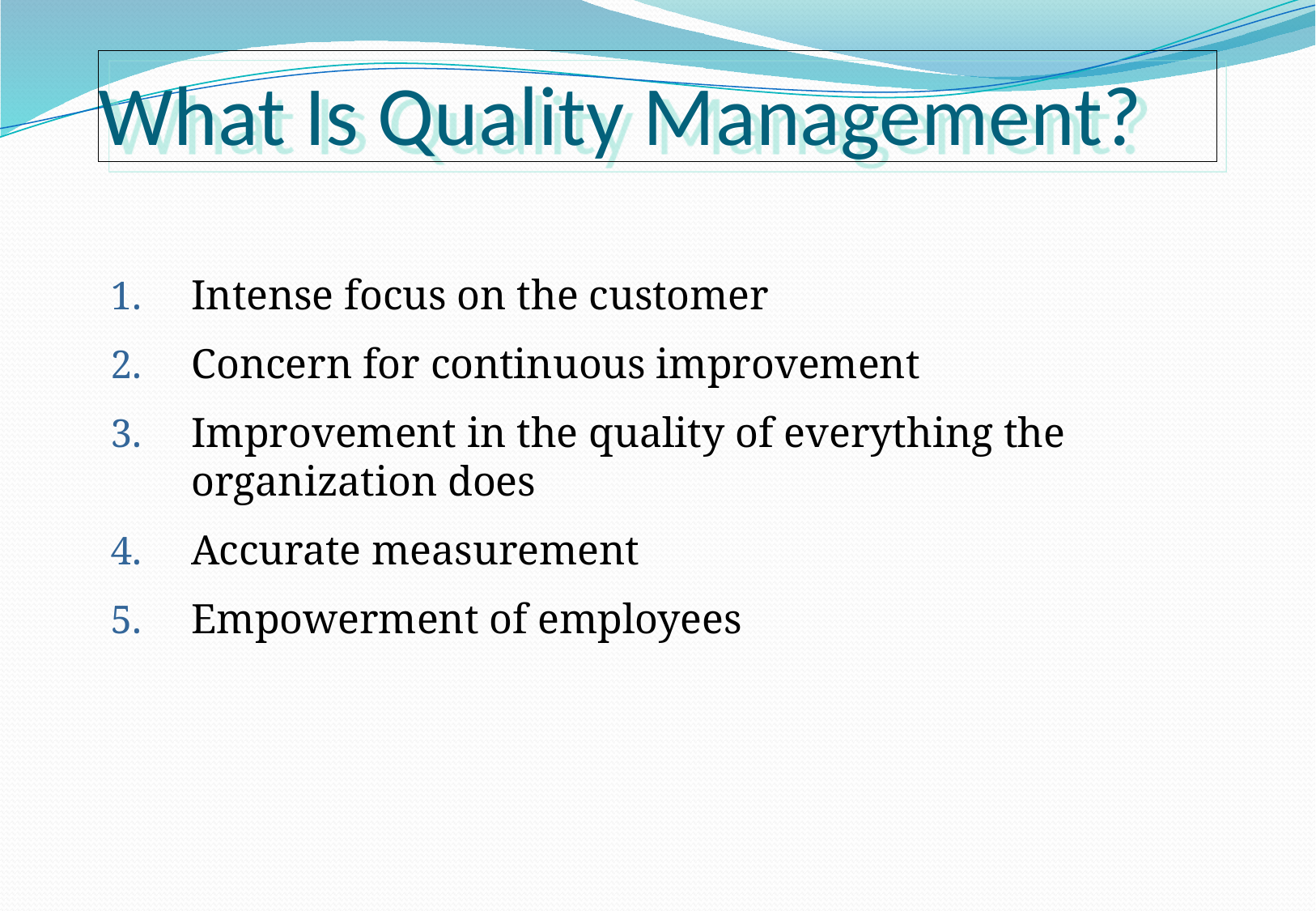

# What Is Quality Management?
Intense focus on the customer
Concern for continuous improvement
Improvement in the quality of everything the organization does
Accurate measurement
Empowerment of employees